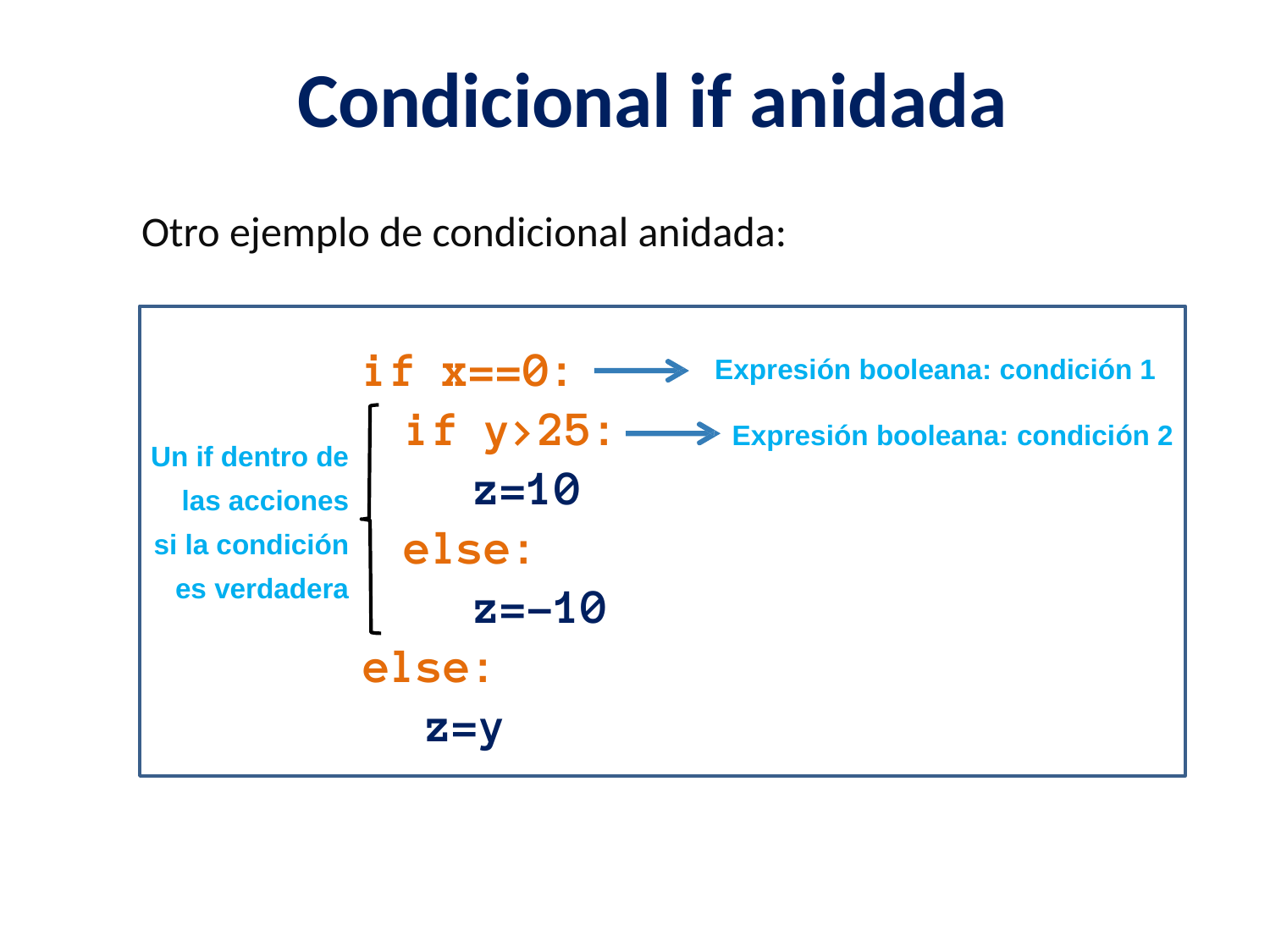

Condicional if anidada
Otro ejemplo de condicional anidada:

if x==0:
if y>25:
z=10
else:
z=-10
else:
z=y
Expresión booleana: condición 1

Expresión booleana: condición 2

Un if dentro de las acciones
si la condición es verdadera